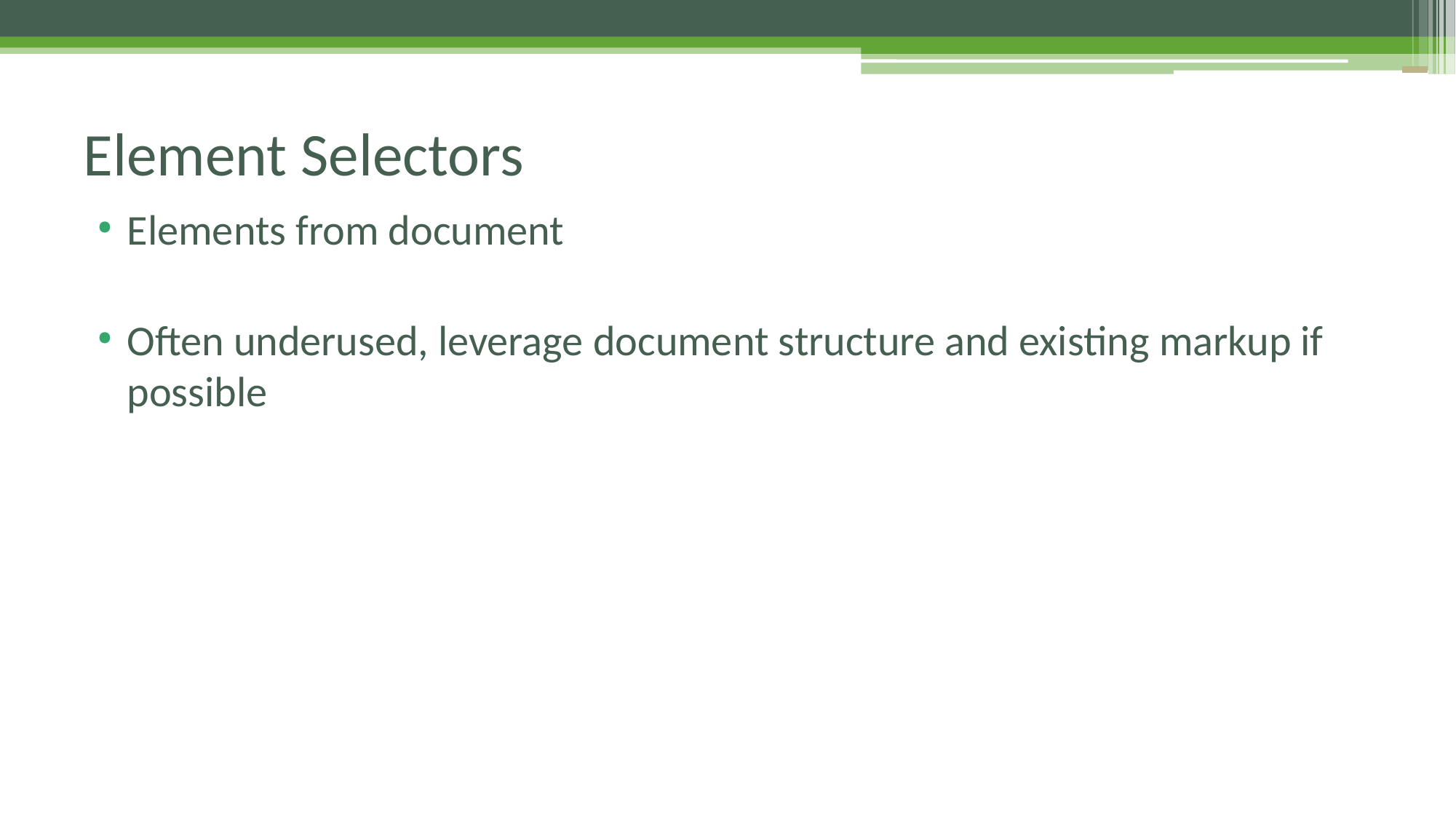

# Element Selectors
Elements from document

Often underused, leverage document structure and existing markup if possible